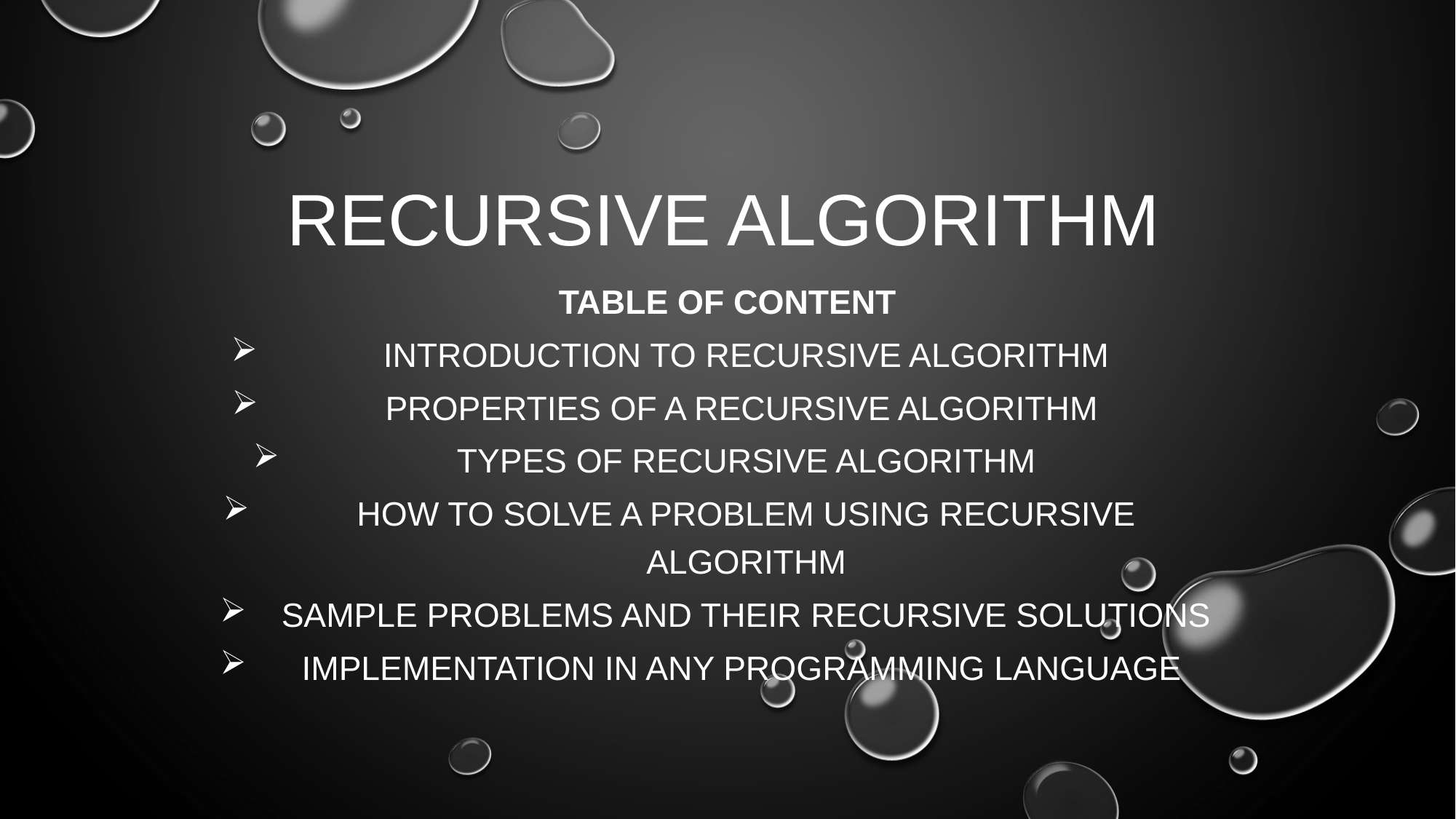

# RECURSIVE ALGORITHM
TABLE OF CONTENT
INTRODUCTION TO RECURSIVE ALGORITHM
PROPERTIES OF A RECURSIVE ALGORITHM
TYPES OF RECURSIVE ALGORITHM
HOW TO SOLVE A PROBLEM USING RECURSIVE ALGORITHM
SAMPLE PROBLEMS AND THEIR RECURSIVE SOLUTIONS
IMPLEMENTATION IN ANY PROGRAMMING LANGUAGE